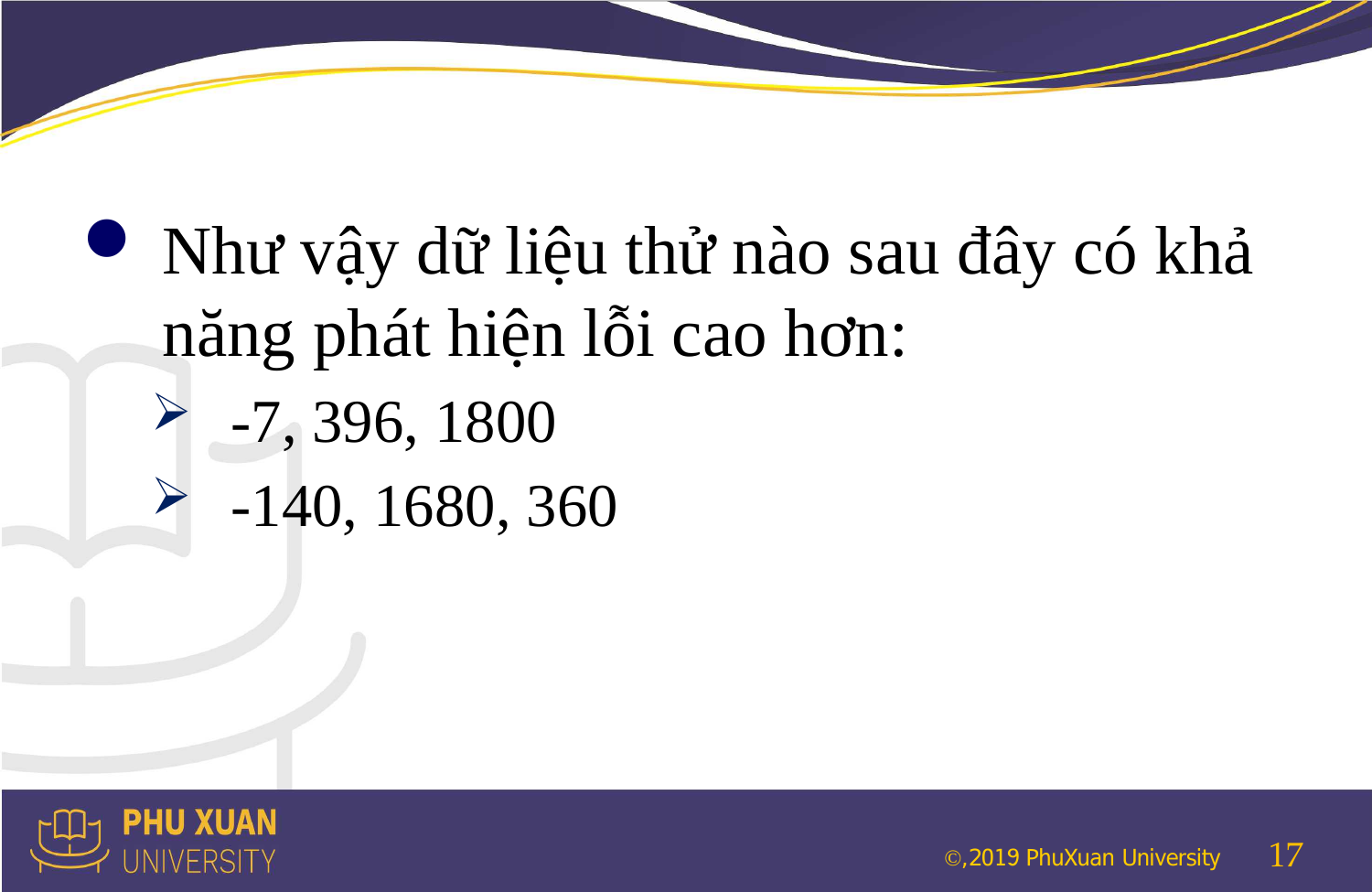

#
Như vậy dữ liệu thử nào sau đây có khả năng phát hiện lỗi cao hơn:
-7, 396, 1800
-140, 1680, 360

17